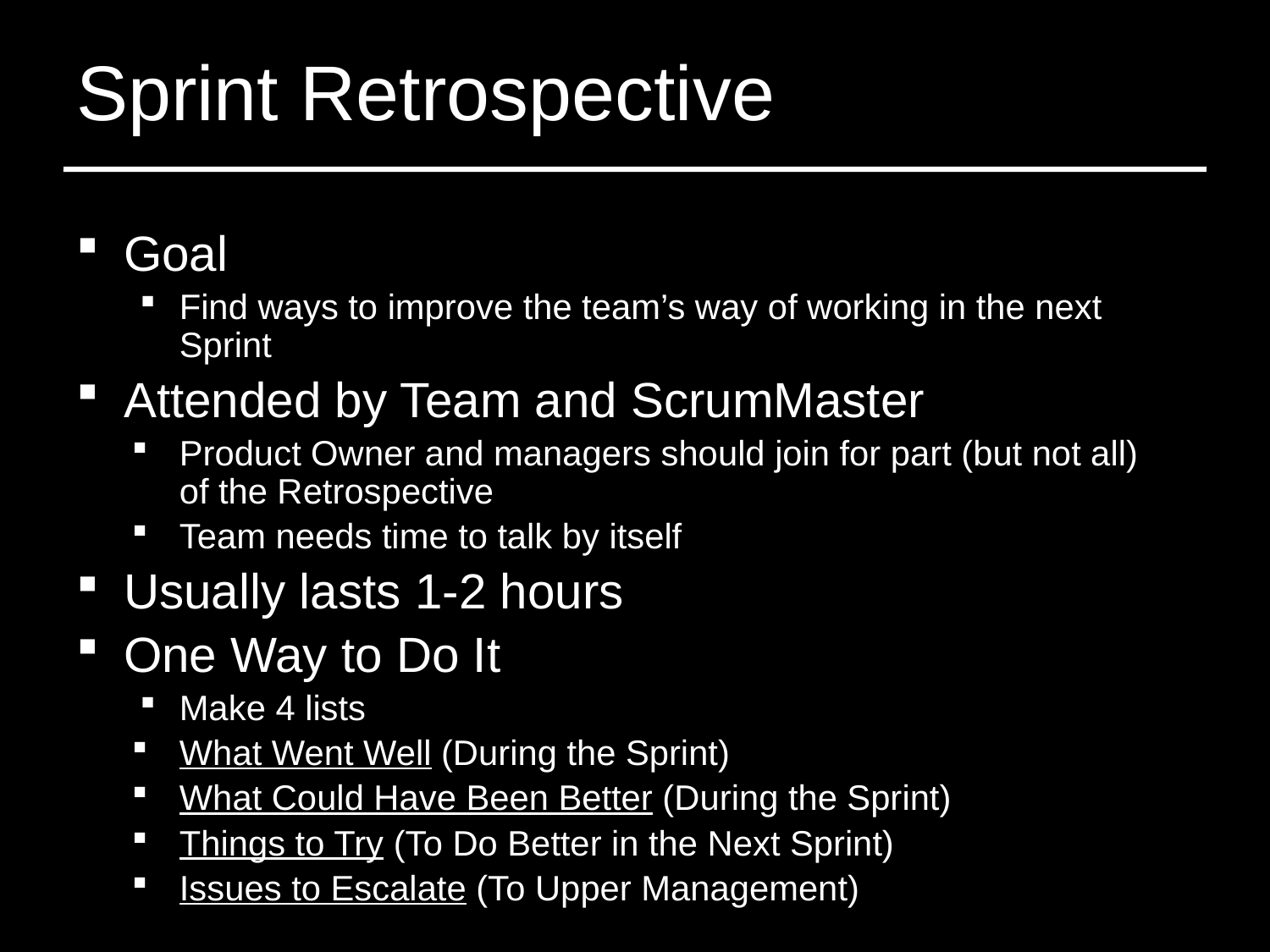

# Sprint Retrospective
Goal
Find ways to improve the team’s way of working in the next Sprint
Attended by Team and ScrumMaster
Product Owner and managers should join for part (but not all)
of the Retrospective
Team needs time to talk by itself
Usually lasts 1-2 hours
One Way to Do It
Make 4 lists
What Went Well (During the Sprint)
What Could Have Been Better (During the Sprint)
Things to Try (To Do Better in the Next Sprint)
Issues to Escalate (To Upper Management)